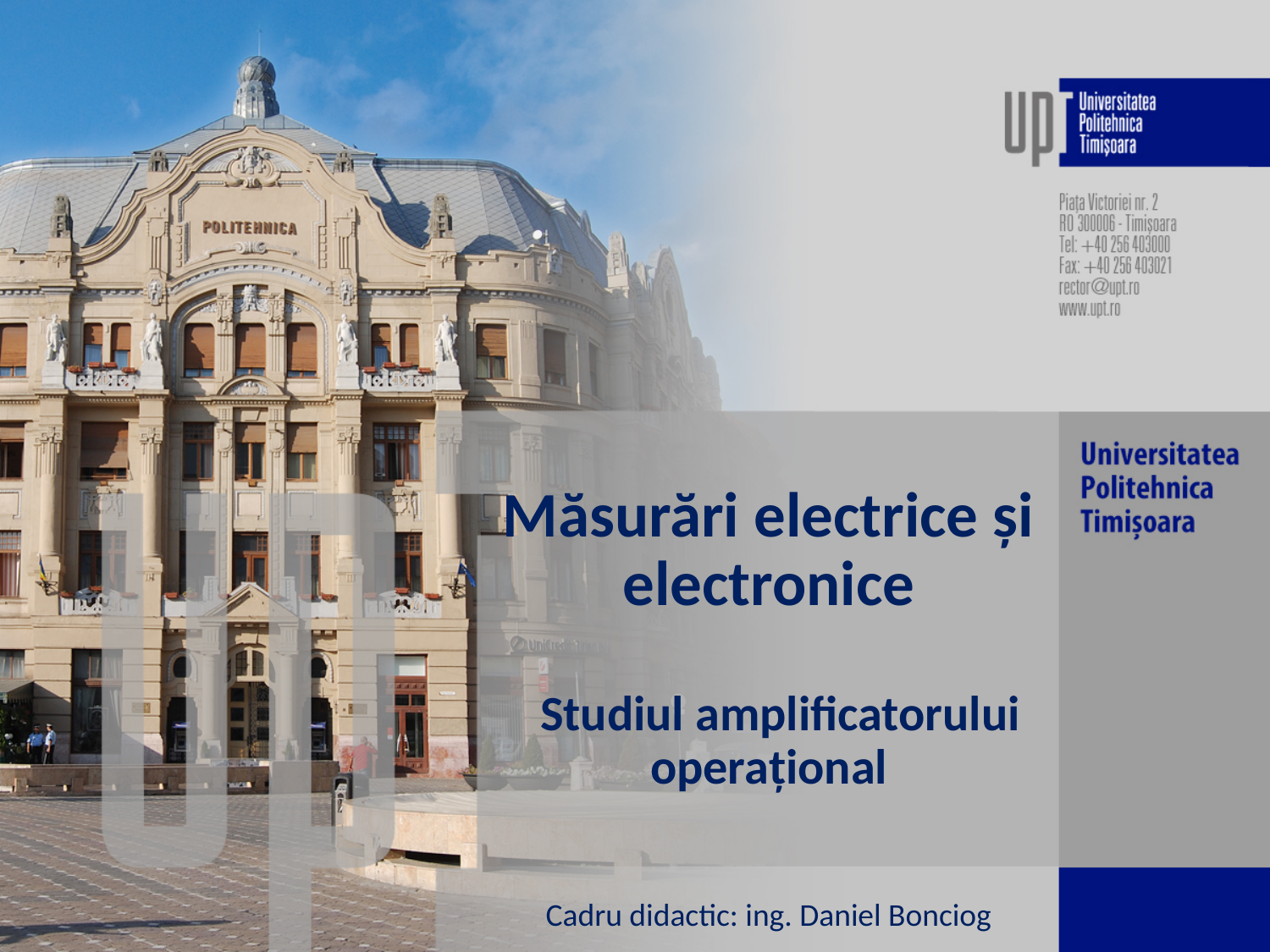

# Măsurări electrice și electronice Studiul amplificatorului operațional
Cadru didactic: ing. Daniel Bonciog